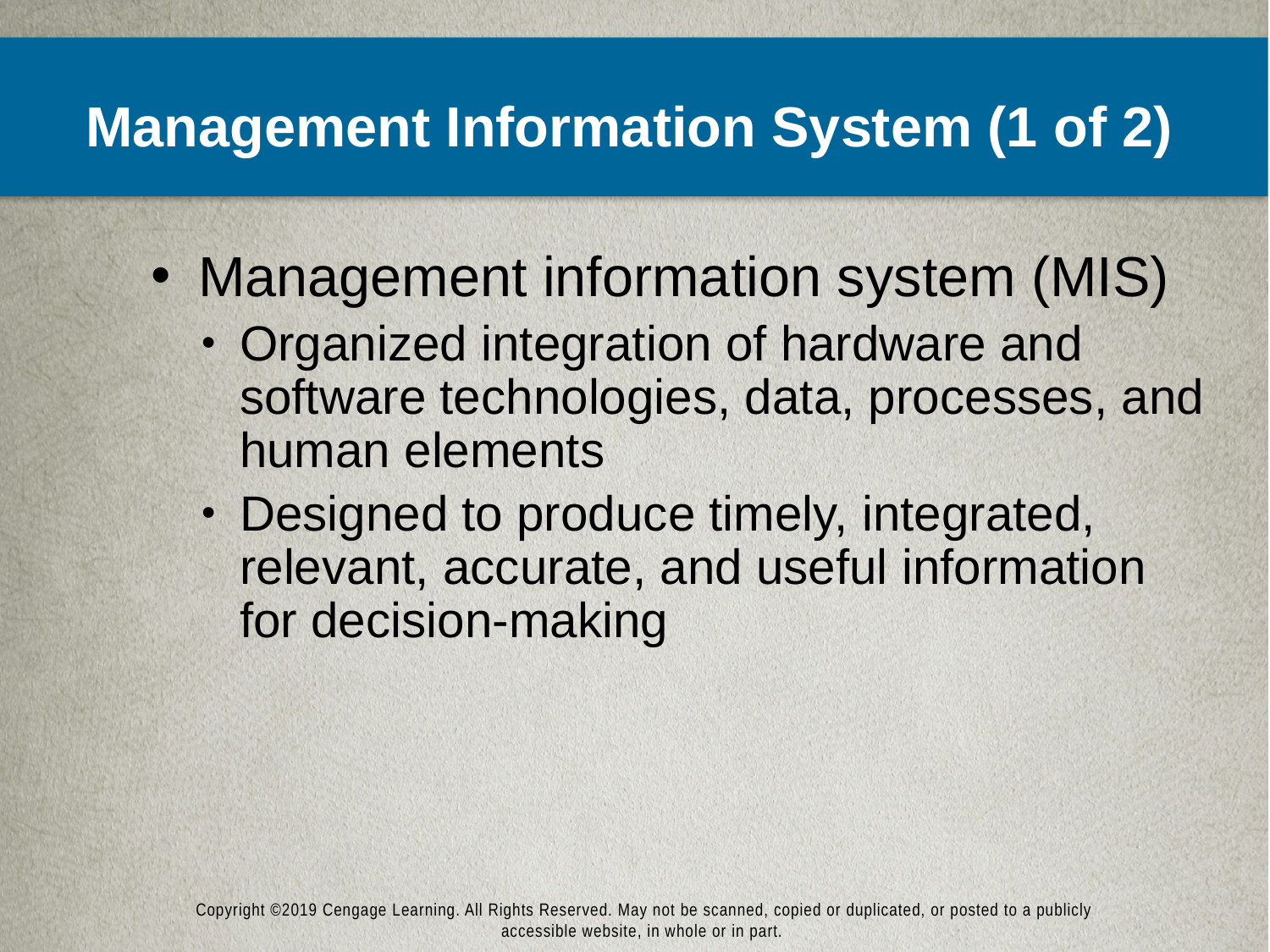

# Management Information System (1 of 2)
Management information system (MIS)
Organized integration of hardware and software technologies, data, processes, and human elements
Designed to produce timely, integrated, relevant, accurate, and useful information for decision-making